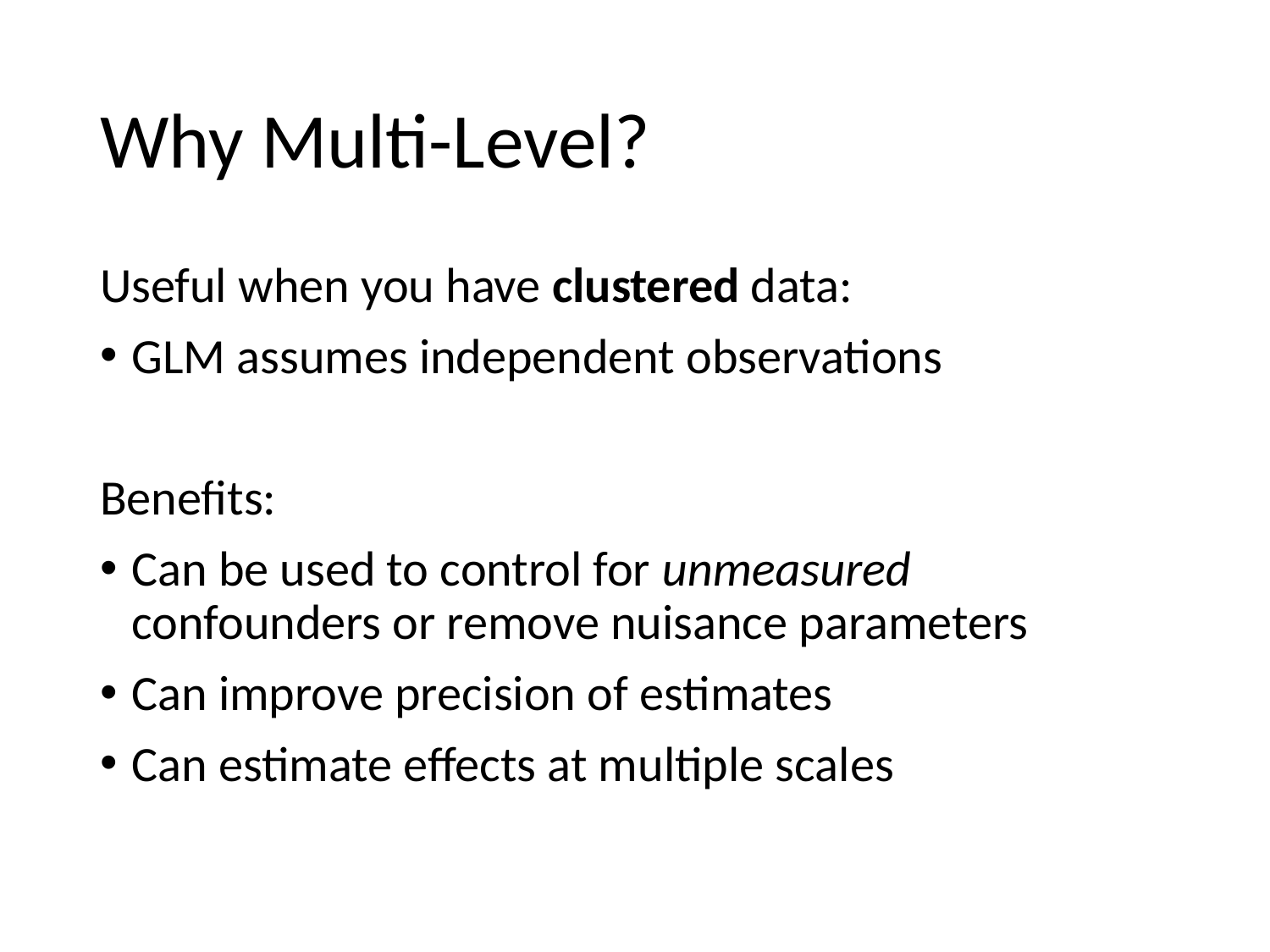

# Why Multi-Level?
Useful when you have clustered data:
GLM assumes independent observations

Benefits:
Can be used to control for unmeasured confounders or remove nuisance parameters
Can improve precision of estimates
Can estimate effects at multiple scales